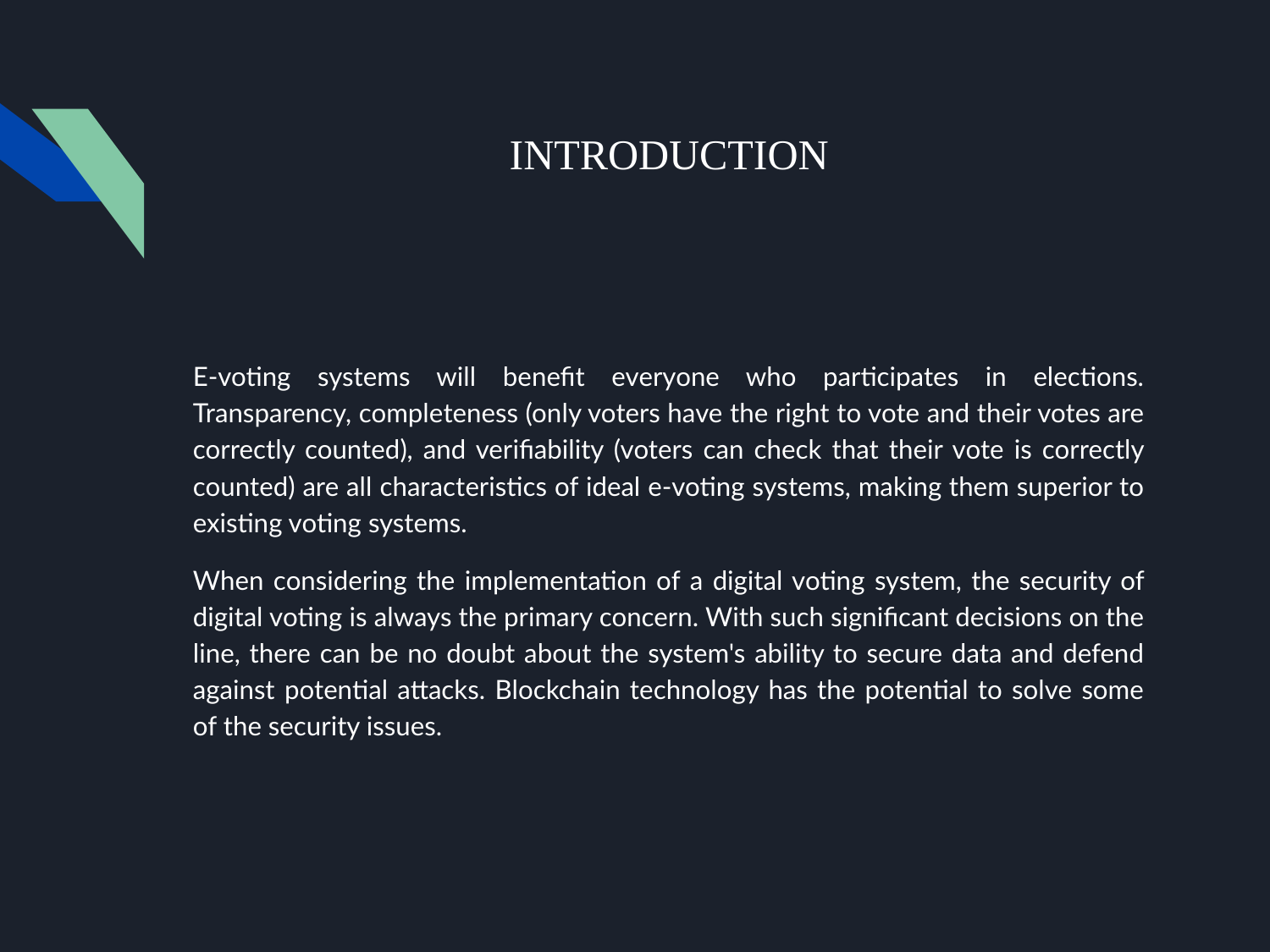

# INTRODUCTION

E-voting systems will benefit everyone who participates in elections. Transparency, completeness (only voters have the right to vote and their votes are correctly counted), and verifiability (voters can check that their vote is correctly counted) are all characteristics of ideal e-voting systems, making them superior to existing voting systems.
When considering the implementation of a digital voting system, the security of digital voting is always the primary concern. With such significant decisions on the line, there can be no doubt about the system's ability to secure data and defend against potential attacks. Blockchain technology has the potential to solve some of the security issues.